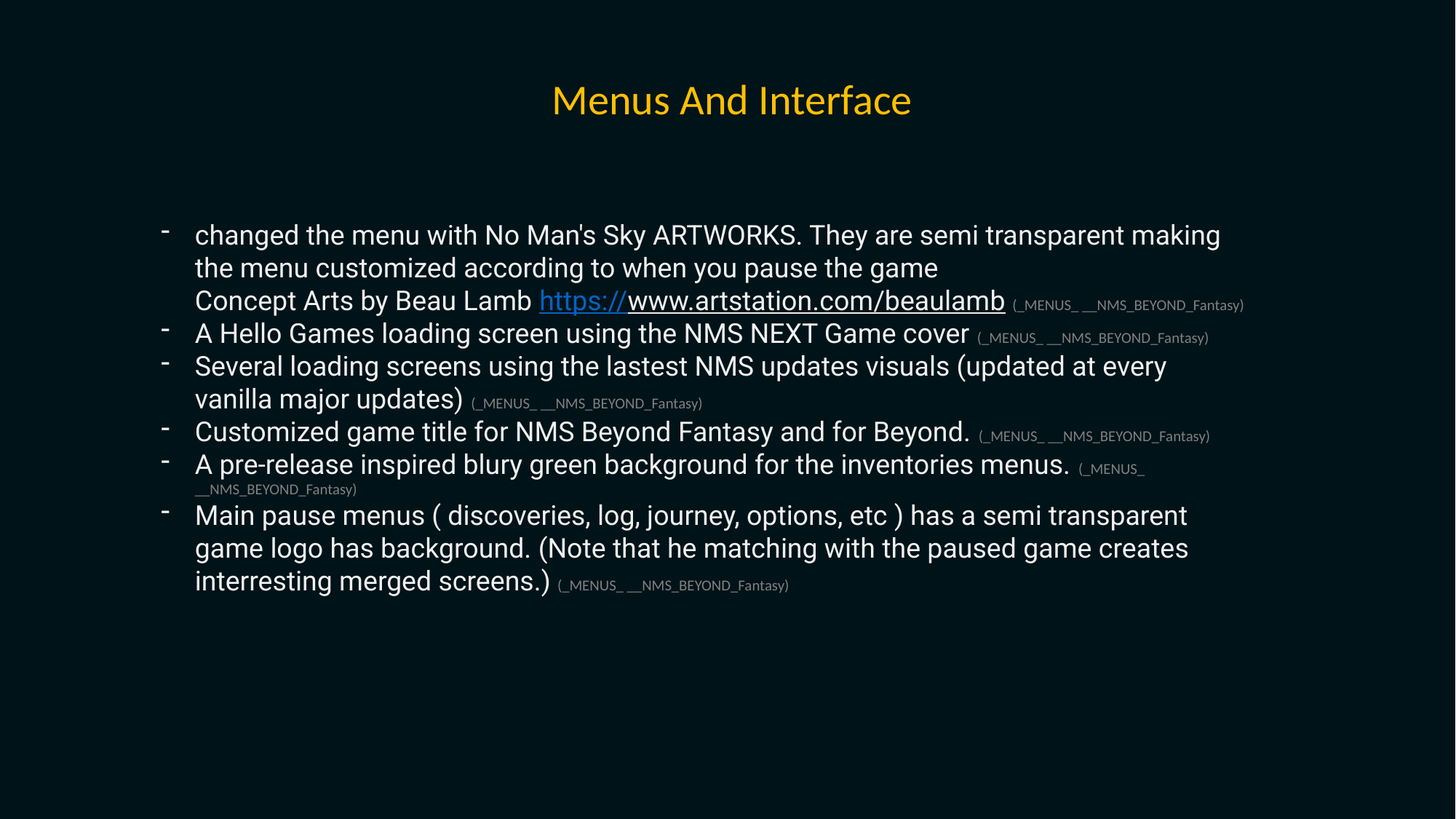

Menus And Interface
changed the menu with No Man's Sky ARTWORKS. They are semi transparent making the menu customized according to when you pause the game
Concept Arts by Beau Lamb https://www.artstation.com/beaulamb (_MENUS_ __NMS_BEYOND_Fantasy)
A Hello Games loading screen using the NMS NEXT Game cover (_MENUS_ __NMS_BEYOND_Fantasy)
Several loading screens using the lastest NMS updates visuals (updated at every vanilla major updates) (_MENUS_ __NMS_BEYOND_Fantasy)
Customized game title for NMS Beyond Fantasy and for Beyond. (_MENUS_ __NMS_BEYOND_Fantasy)
A pre-release inspired blury green background for the inventories menus. (_MENUS_ __NMS_BEYOND_Fantasy)
Main pause menus ( discoveries, log, journey, options, etc ) has a semi transparent game logo has background. (Note that he matching with the paused game creates interresting merged screens.) (_MENUS_ __NMS_BEYOND_Fantasy)